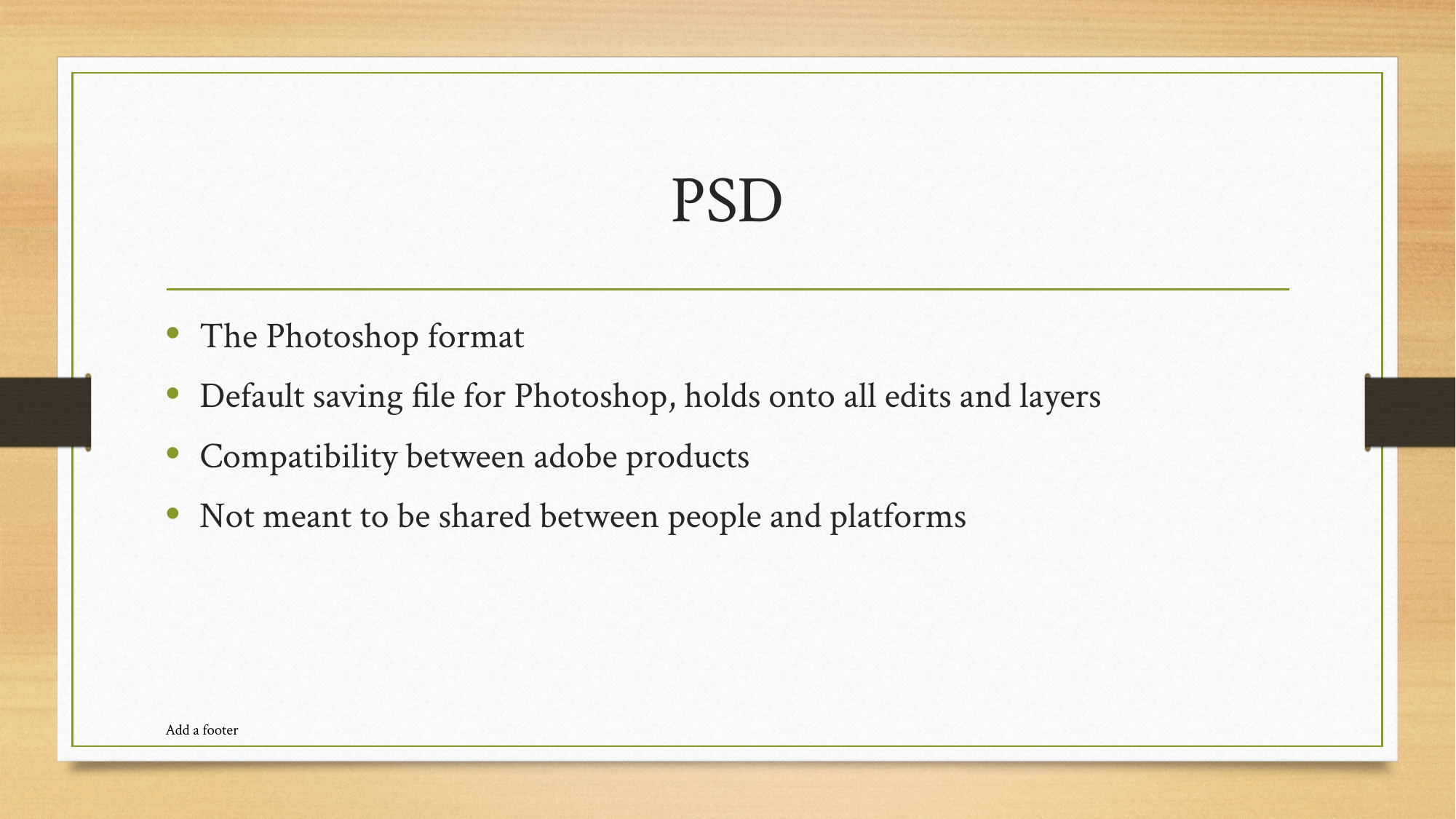

# PSD
The Photoshop format
Default saving file for Photoshop, holds onto all edits and layers
Compatibility between adobe products
Not meant to be shared between people and platforms

Add a footer